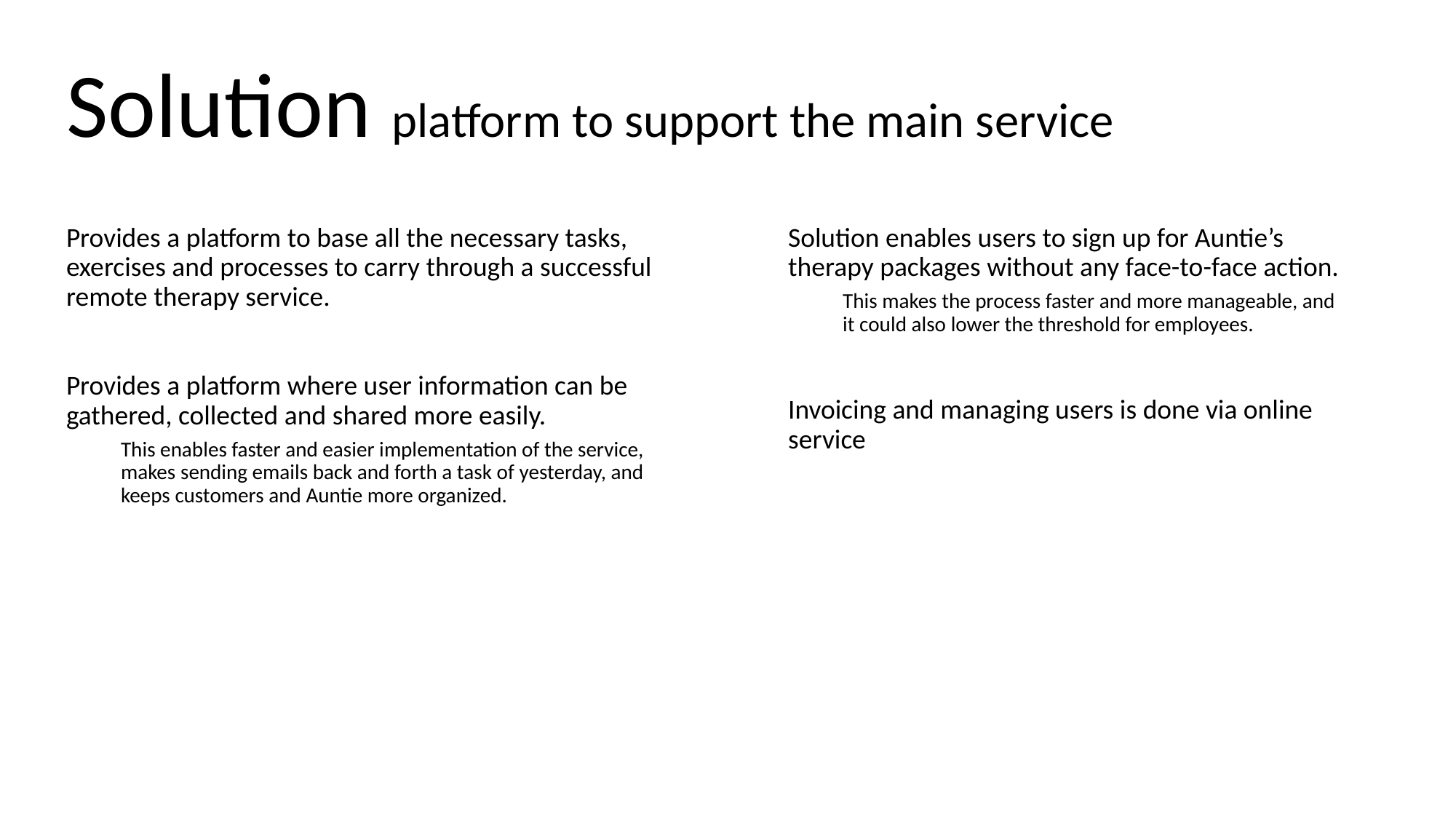

Solution platform to support the main service
Solution enables users to sign up for Auntie’s therapy packages without any face-to-face action.
This makes the process faster and more manageable, and it could also lower the threshold for employees.

Invoicing and managing users is done via online service
Provides a platform to base all the necessary tasks, exercises and processes to carry through a successful remote therapy service.

Provides a platform where user information can be gathered, collected and shared more easily.
This enables faster and easier implementation of the service, makes sending emails back and forth a task of yesterday, and keeps customers and Auntie more organized.